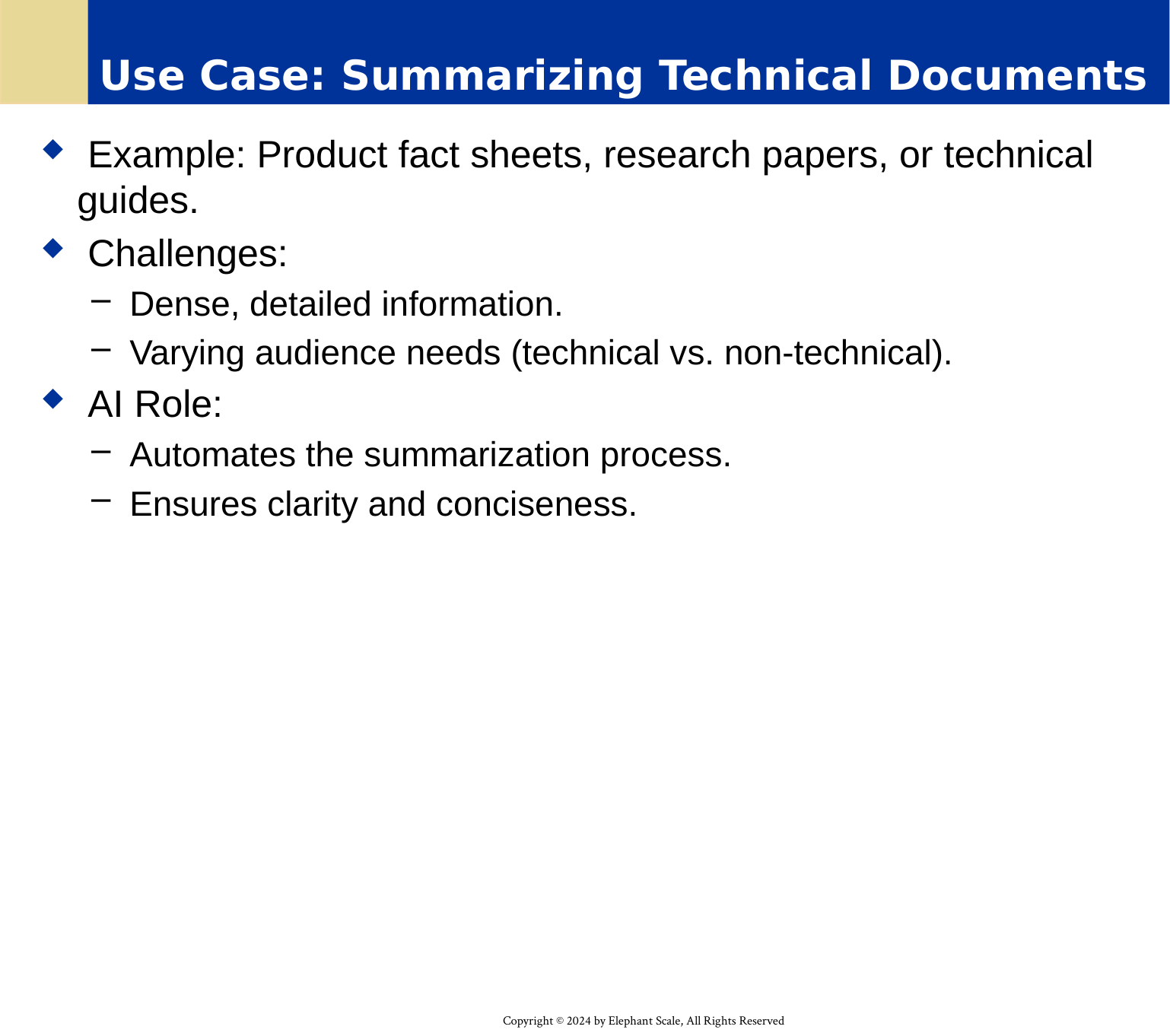

# Use Case: Summarizing Technical Documents
 Example: Product fact sheets, research papers, or technical guides.
 Challenges:
 Dense, detailed information.
 Varying audience needs (technical vs. non-technical).
 AI Role:
 Automates the summarization process.
 Ensures clarity and conciseness.
Copyright © 2024 by Elephant Scale, All Rights Reserved